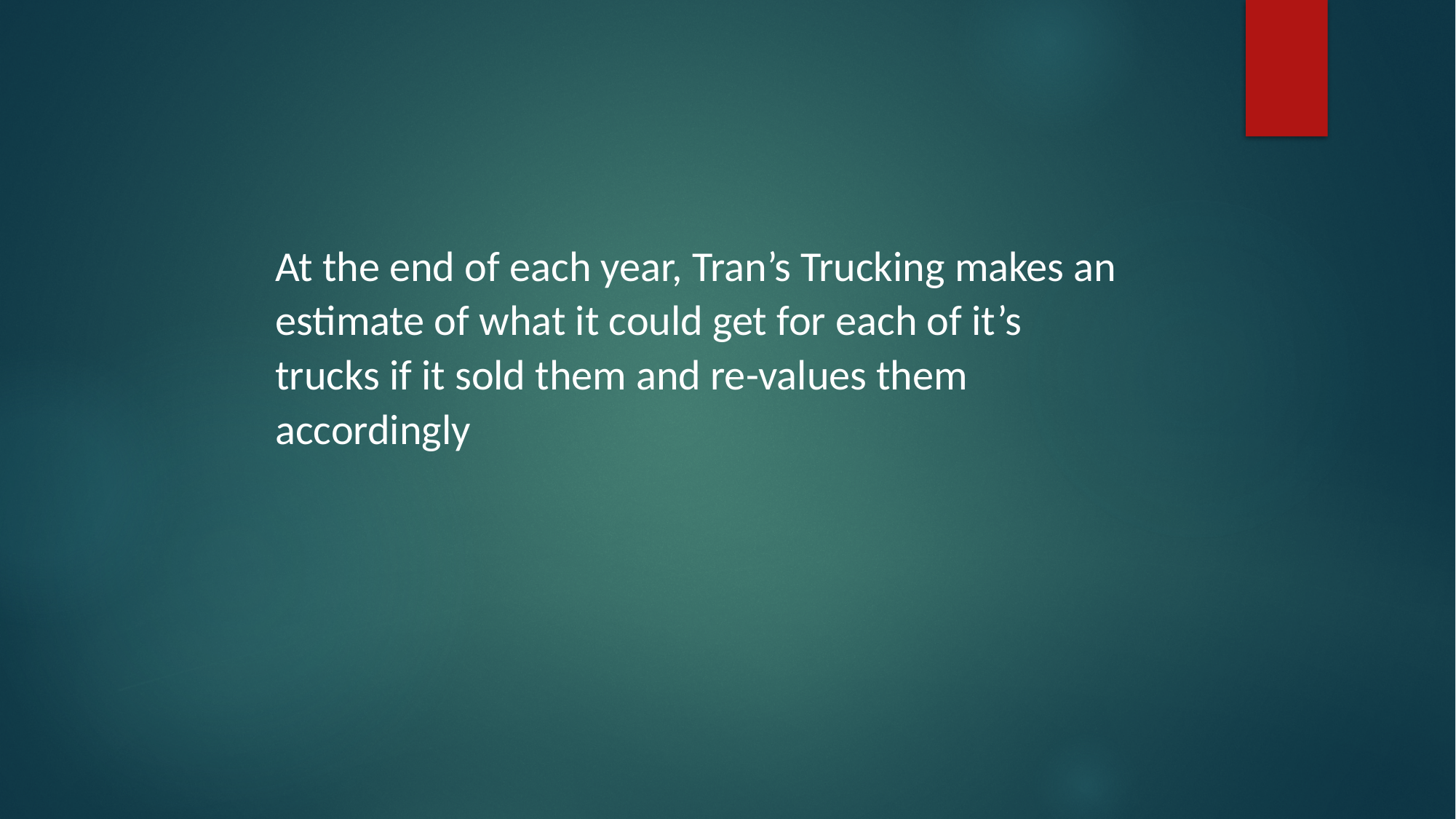

At the end of each year, Tran’s Trucking makes an estimate of what it could get for each of it’s trucks if it sold them and re-values them accordingly